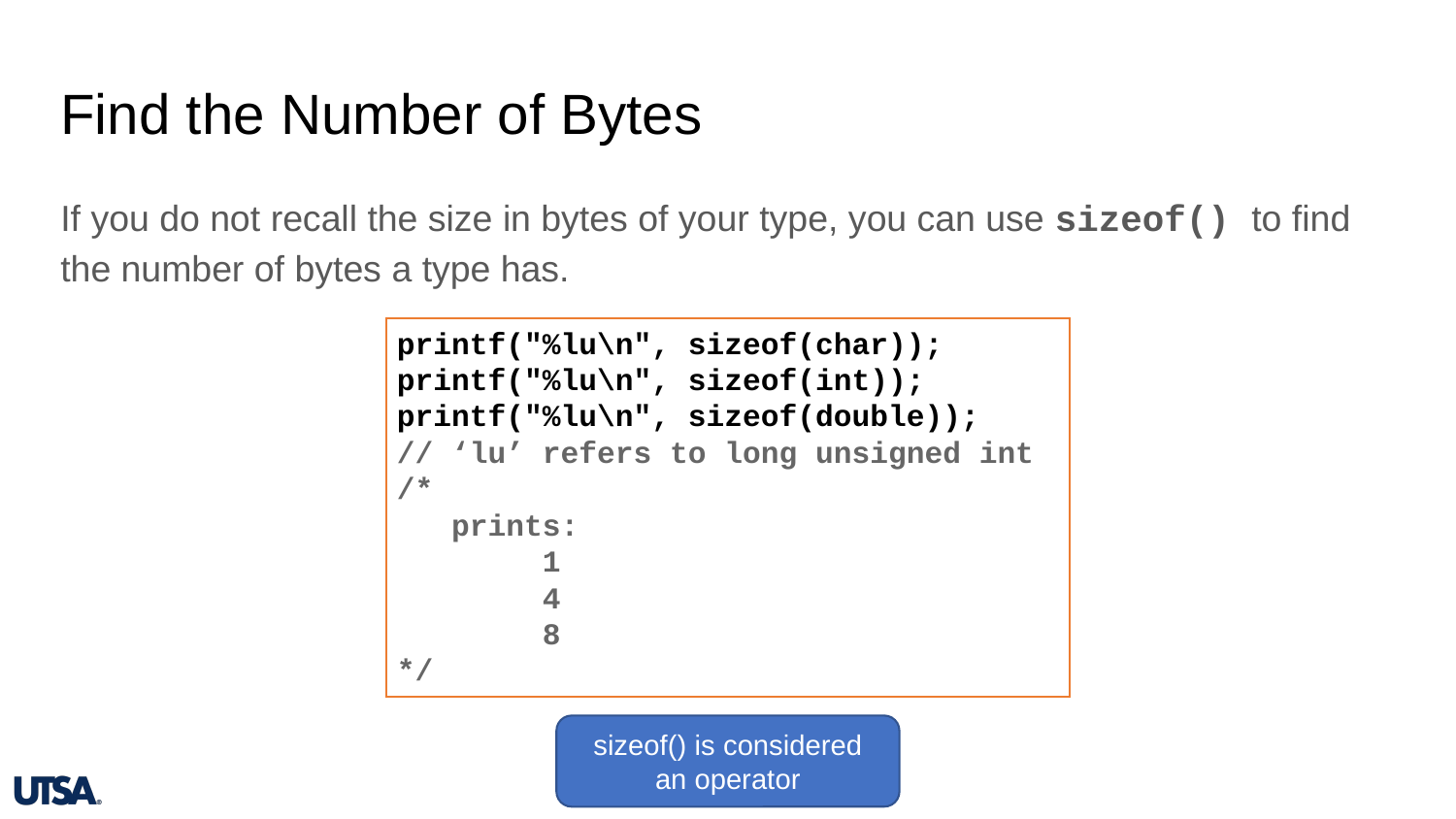

# Find the Number of Bytes
If you do not recall the size in bytes of your type, you can use sizeof() to find the number of bytes a type has.
printf("%lu\n", sizeof(char));
printf("%lu\n", sizeof(int));
printf("%lu\n", sizeof(double));
// ‘lu’ refers to long unsigned int
/*
   prints:
	1
	4
	8
*/
sizeof() is considered an operator